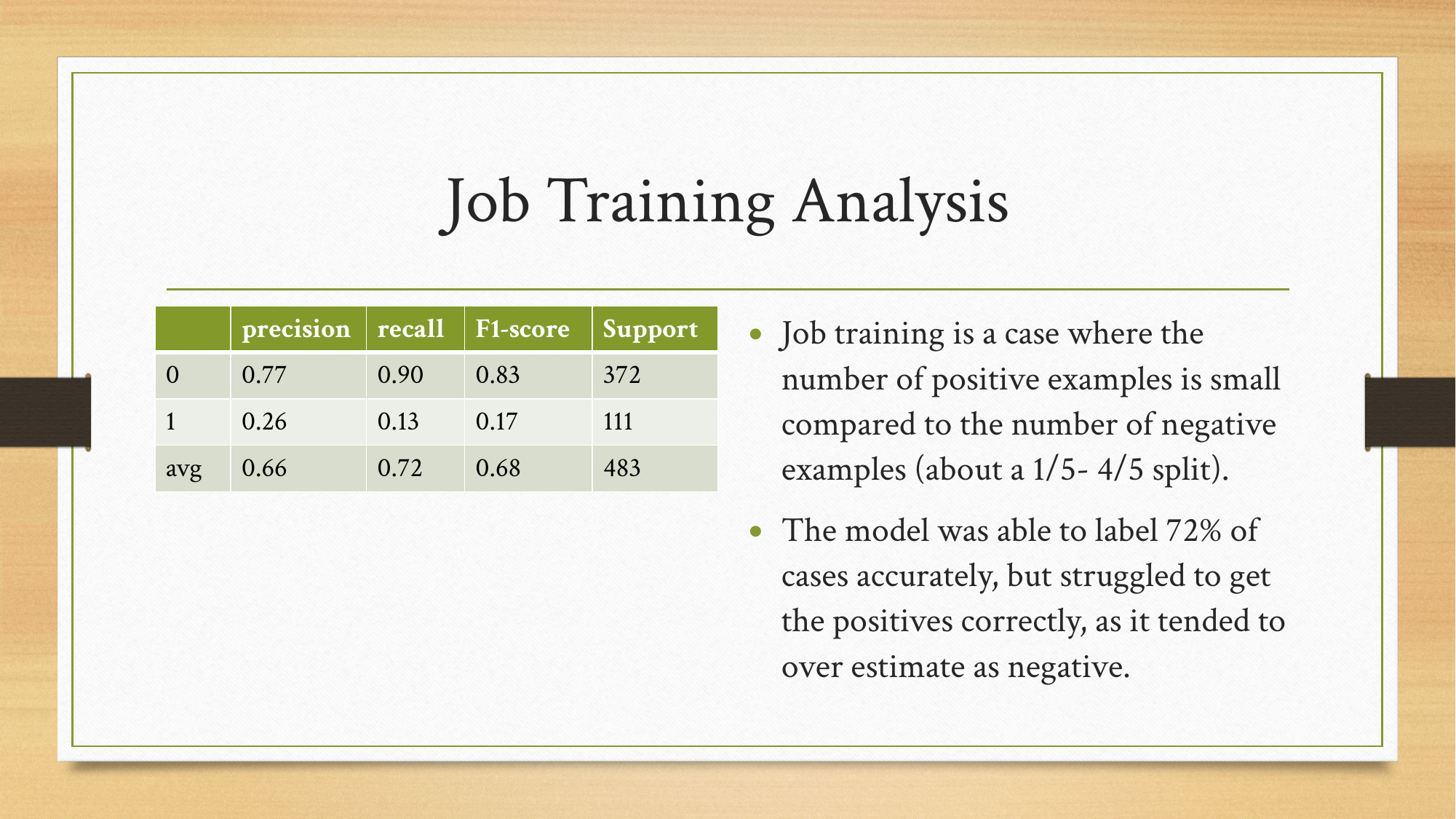

# Job Training Analysis
Job training is a case where the number of positive examples is small compared to the number of negative examples (about a 1/5- 4/5 split).
The model was able to label 72% of cases accurately, but struggled to get the positives correctly, as it tended to over estimate as negative.
|  | precision | recall | F1-score | Support |
| --- | --- | --- | --- | --- |
| 0 | 0.77 | 0.90 | 0.83 | 372 |
| 1 | 0.26 | 0.13 | 0.17 | 111 |
| avg | 0.66 | 0.72 | 0.68 | 483 |